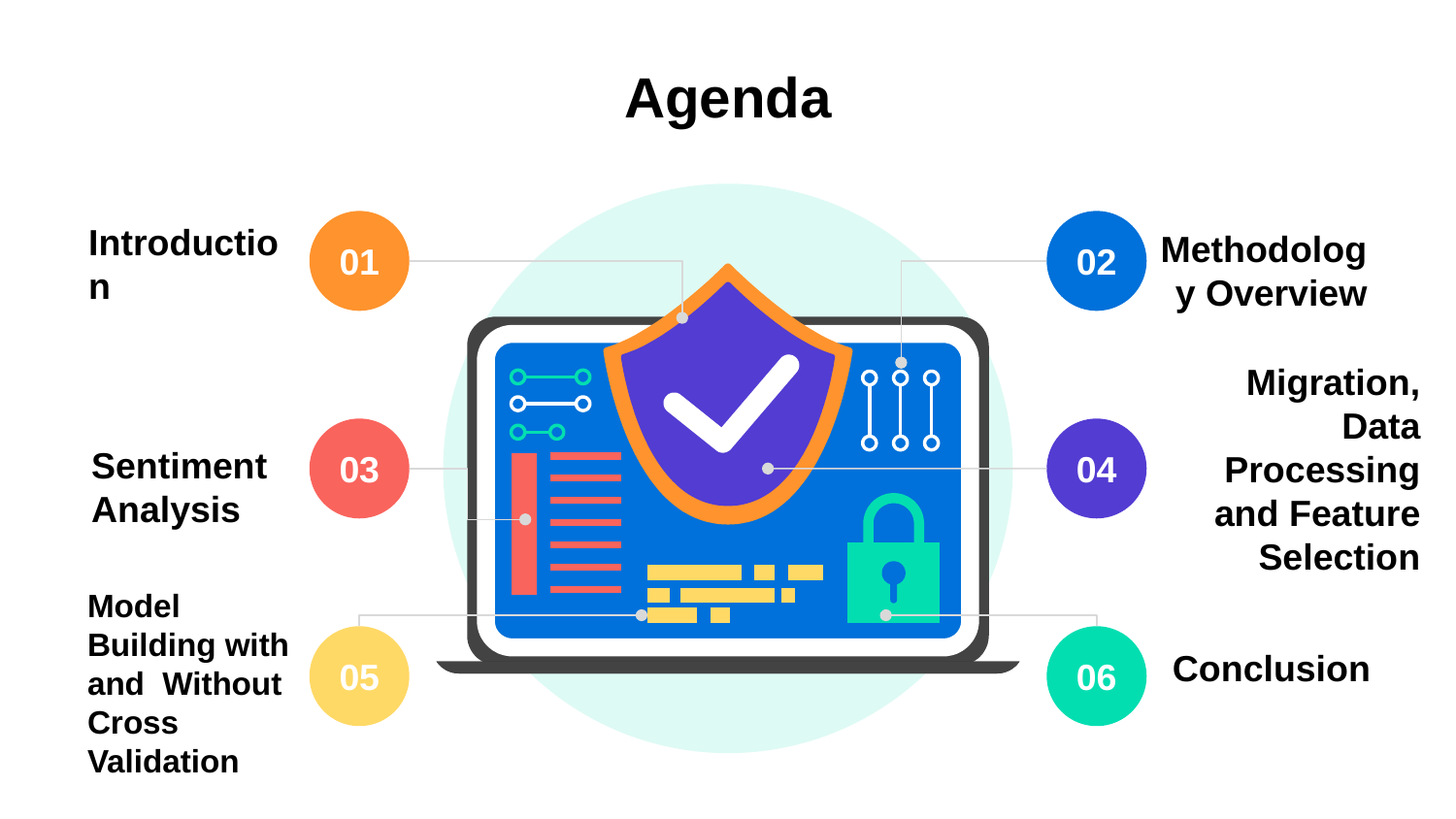

# Agenda

01
Introduction
02
Methodology Overview
03
Sentiment Analysis
04
Migration, Data Processing and Feature Selection
05
Model Building with and  Without Cross Validation
06
Conclusion